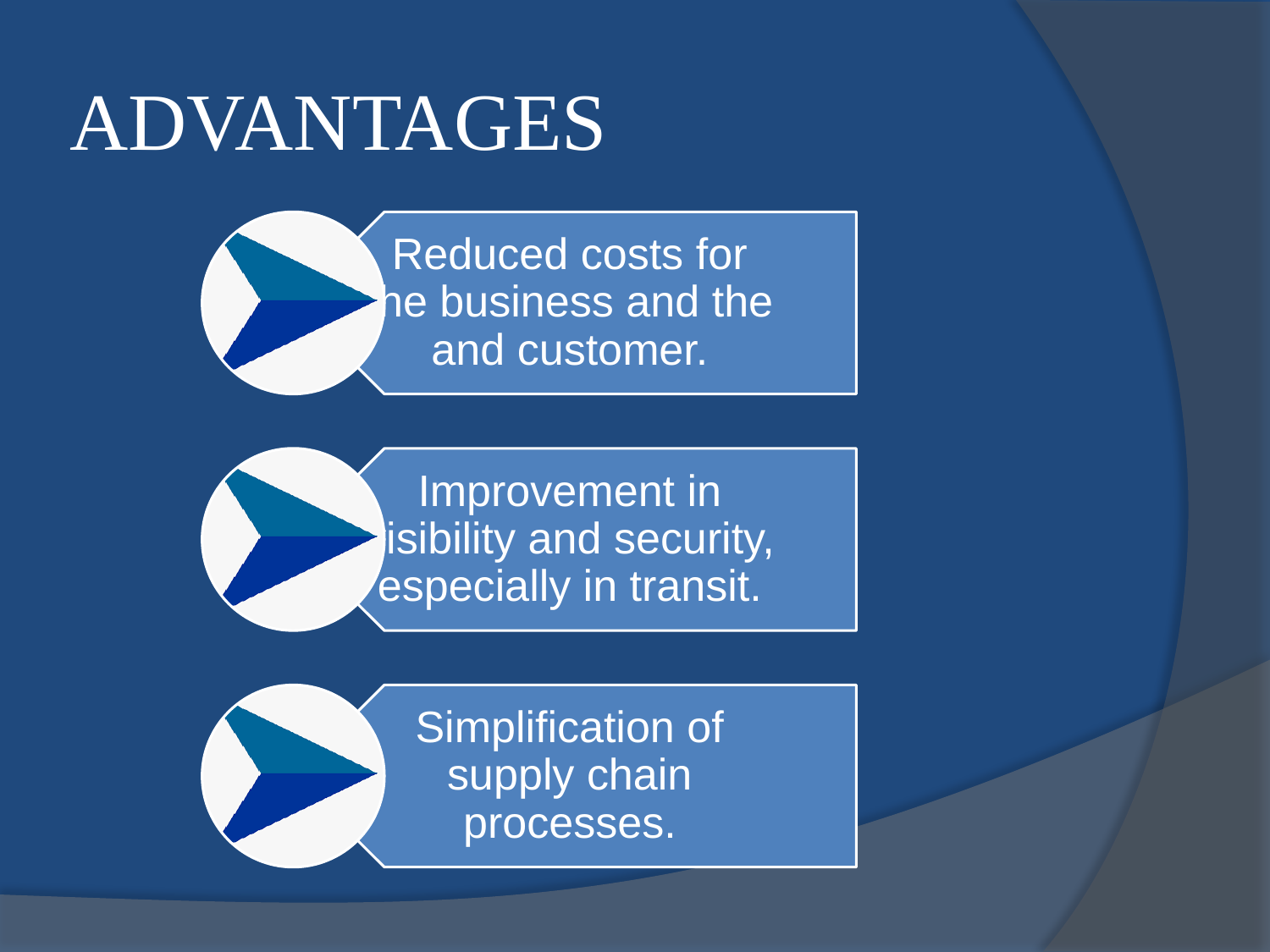

# ADVANTAGES
Reduced costs for the business and the and customer.
Improvement in visibility and security, especially in transit.
Simplification of supply chain processes.